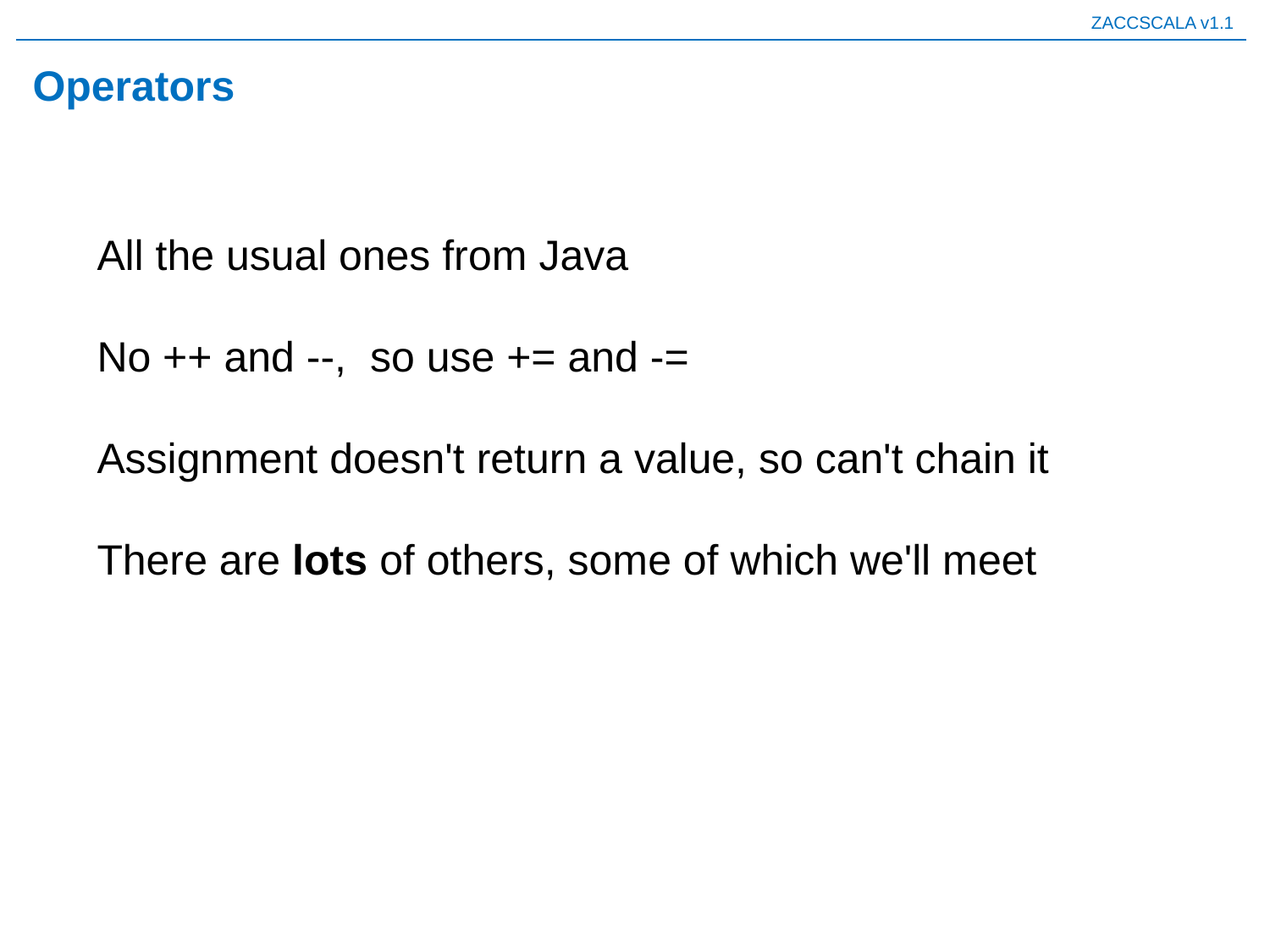

# Operators
All the usual ones from Java

No ++ and --,  so use += and -=

Assignment doesn't return a value, so can't chain it

There are lots of others, some of which we'll meet